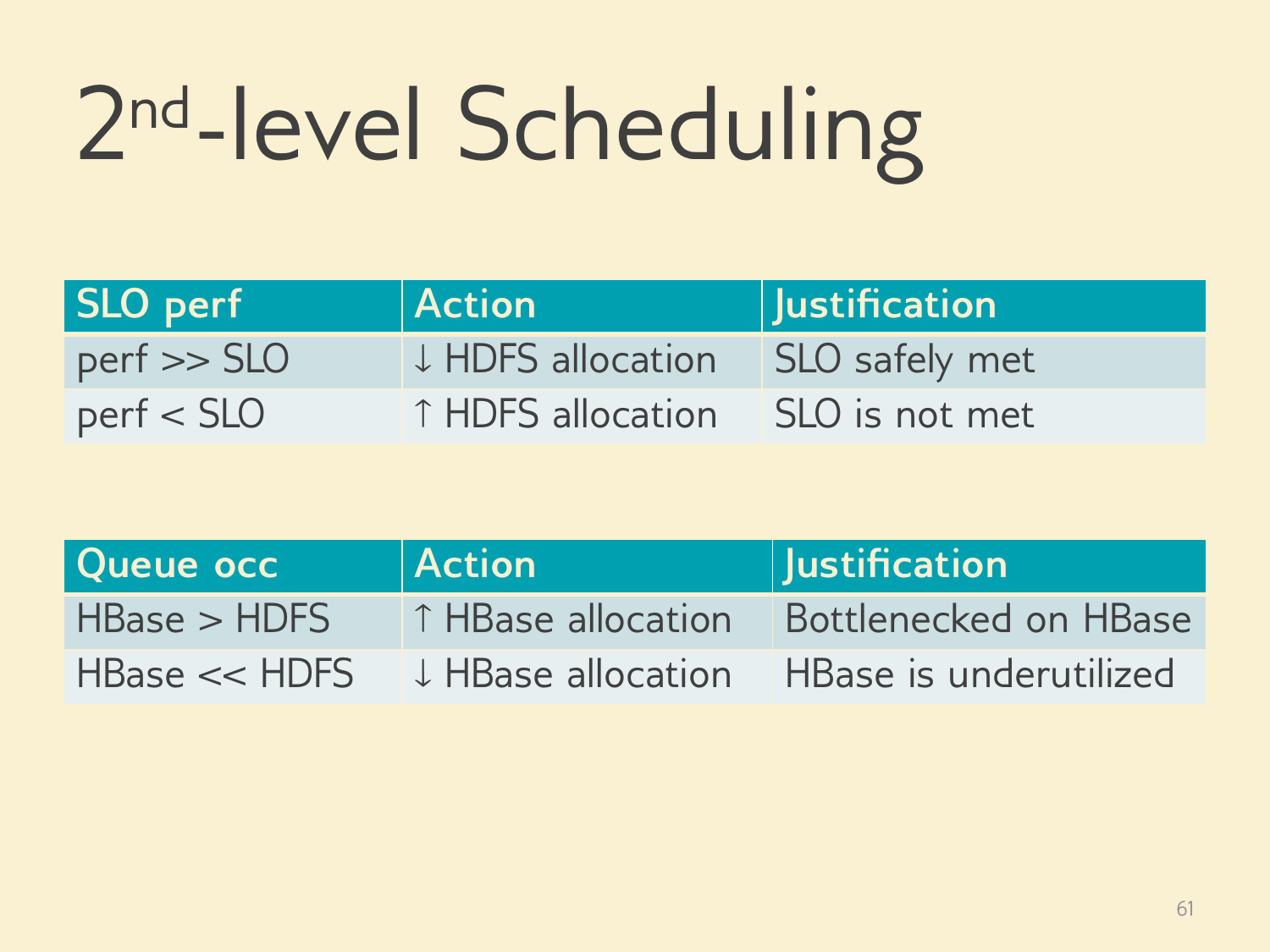

# 2nd-level Scheduling
| SLO perf | Action | Justification |
| --- | --- | --- |
| perf >> SLO | ↓ HDFS allocation | SLO safely met |
| perf < SLO | ↑ HDFS allocation | SLO is not met |
| Queue occ | Action | Justification |
| --- | --- | --- |
| HBase > HDFS | ↑ HBase allocation | Bottlenecked on HBase |
| HBase << HDFS | ↓ HBase allocation | HBase is underutilized |
61